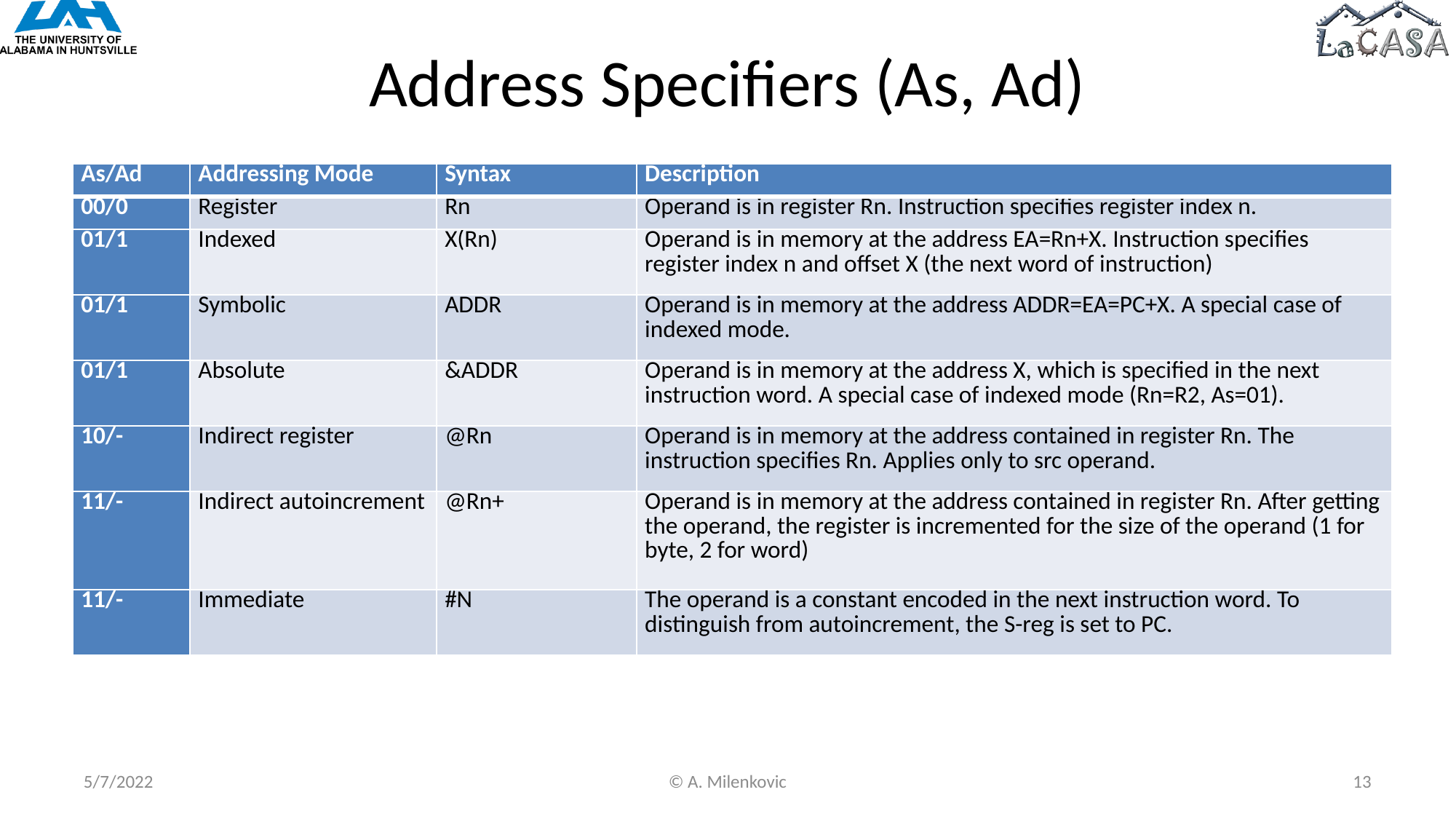

# Address Specifiers (As, Ad)
| As/Ad | Addressing Mode | Syntax | Description |
| --- | --- | --- | --- |
| 00/0 | Register | Rn | Operand is in register Rn. Instruction specifies register index n. |
| 01/1 | Indexed | X(Rn) | Operand is in memory at the address EA=Rn+X. Instruction specifies register index n and offset X (the next word of instruction) |
| 01/1 | Symbolic | ADDR | Operand is in memory at the address ADDR=EA=PC+X. A special case of indexed mode. |
| 01/1 | Absolute | &ADDR | Operand is in memory at the address X, which is specified in the next instruction word. A special case of indexed mode (Rn=R2, As=01). |
| 10/- | Indirect register | @Rn | Operand is in memory at the address contained in register Rn. The instruction specifies Rn. Applies only to src operand. |
| 11/- | Indirect autoincrement | @Rn+ | Operand is in memory at the address contained in register Rn. After getting the operand, the register is incremented for the size of the operand (1 for byte, 2 for word) |
| 11/- | Immediate | #N | The operand is a constant encoded in the next instruction word. To distinguish from autoincrement, the S-reg is set to PC. |
5/7/2022
© A. Milenkovic
13